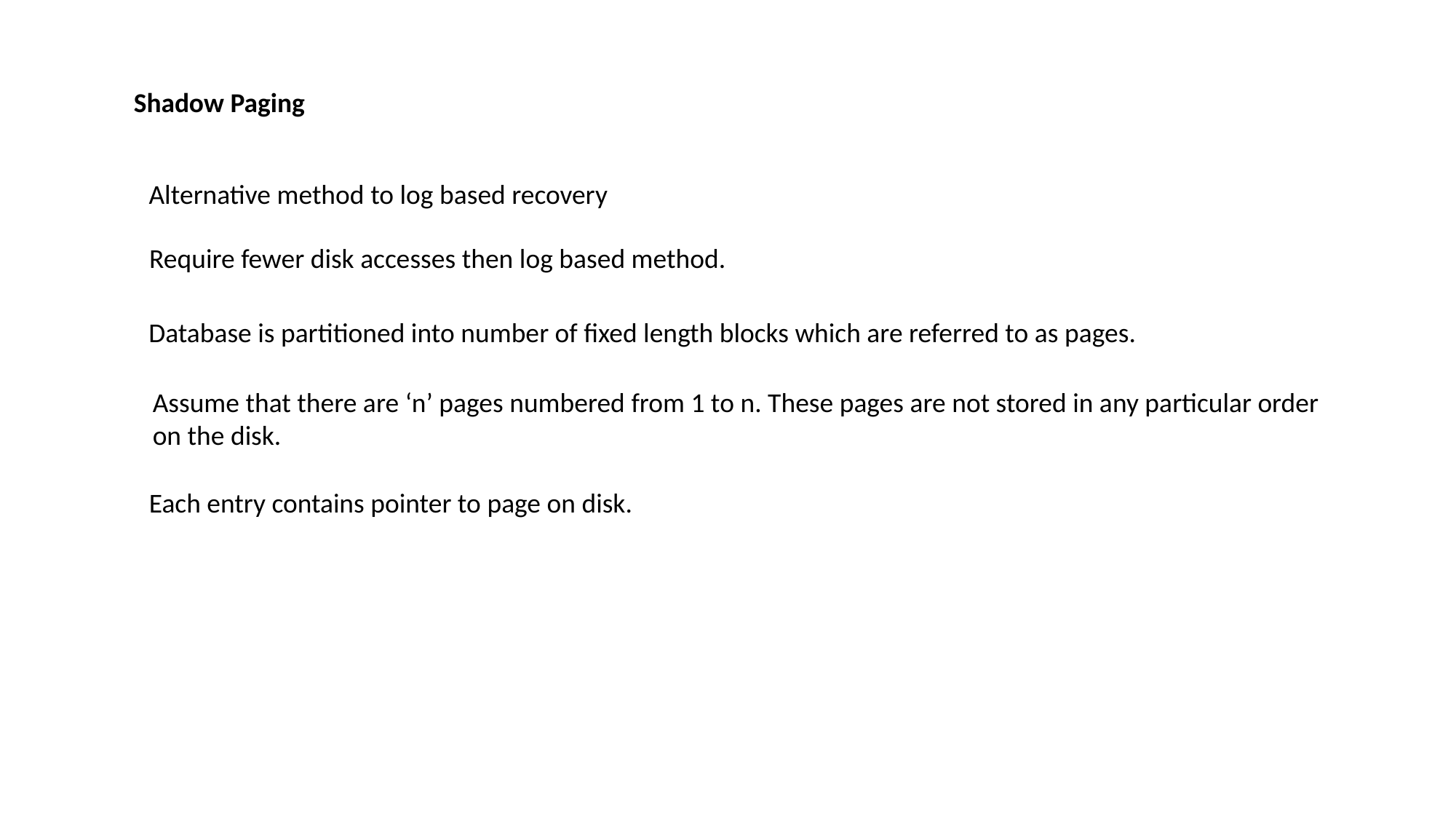

Shadow Paging
Alternative method to log based recovery
Require fewer disk accesses then log based method.
Database is partitioned into number of fixed length blocks which are referred to as pages.
Assume that there are ‘n’ pages numbered from 1 to n. These pages are not stored in any particular order
on the disk.
Each entry contains pointer to page on disk.